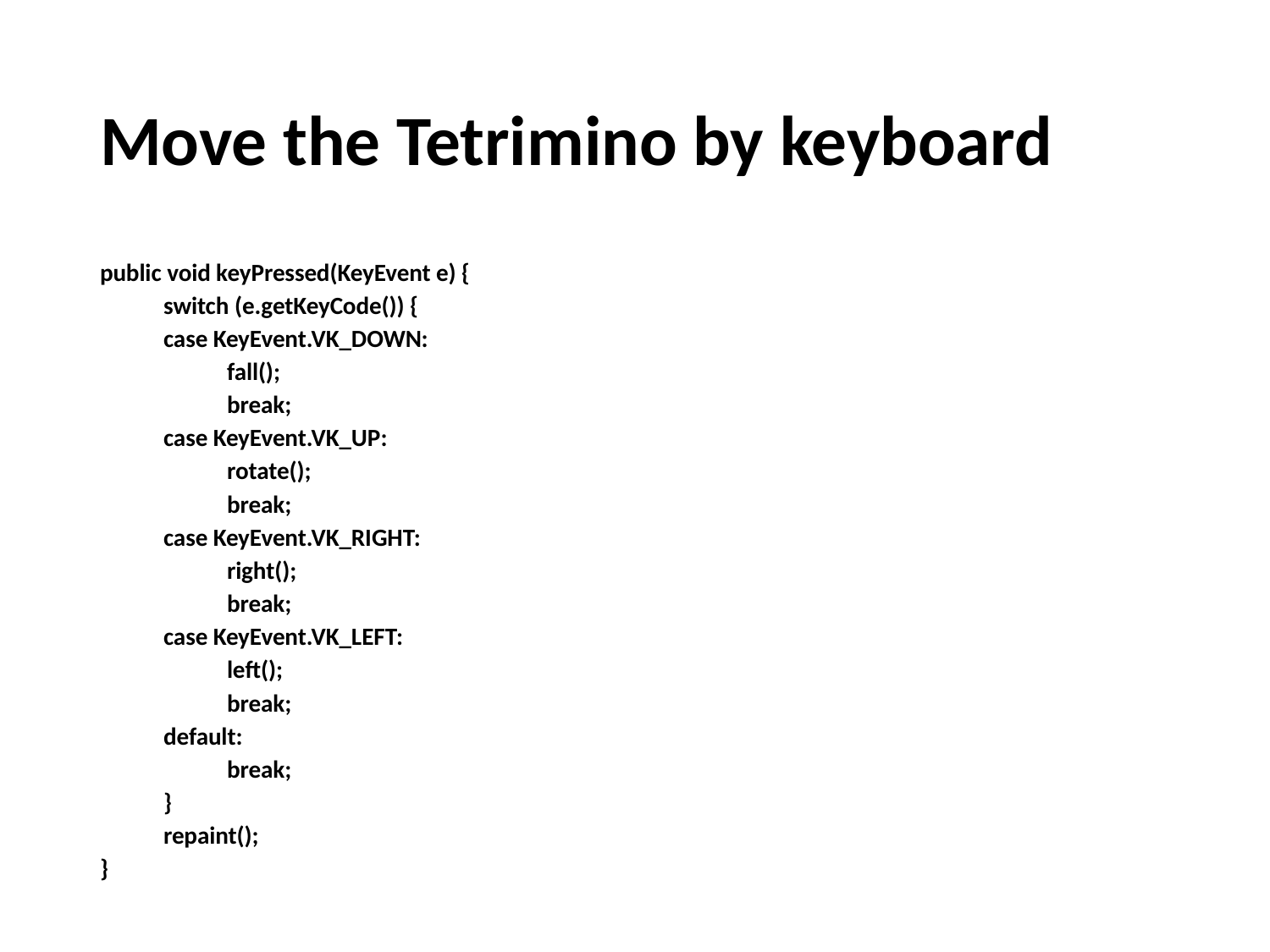

# Move the Tetrimino by keyboard
public void keyPressed(KeyEvent e) {
	switch (e.getKeyCode()) {
	case KeyEvent.VK_DOWN:
		fall();
		break;
	case KeyEvent.VK_UP:
		rotate();
		break;
	case KeyEvent.VK_RIGHT:
		right();
		break;
	case KeyEvent.VK_LEFT:
		left();
		break;
	default:
		break;
	}
	repaint();
}